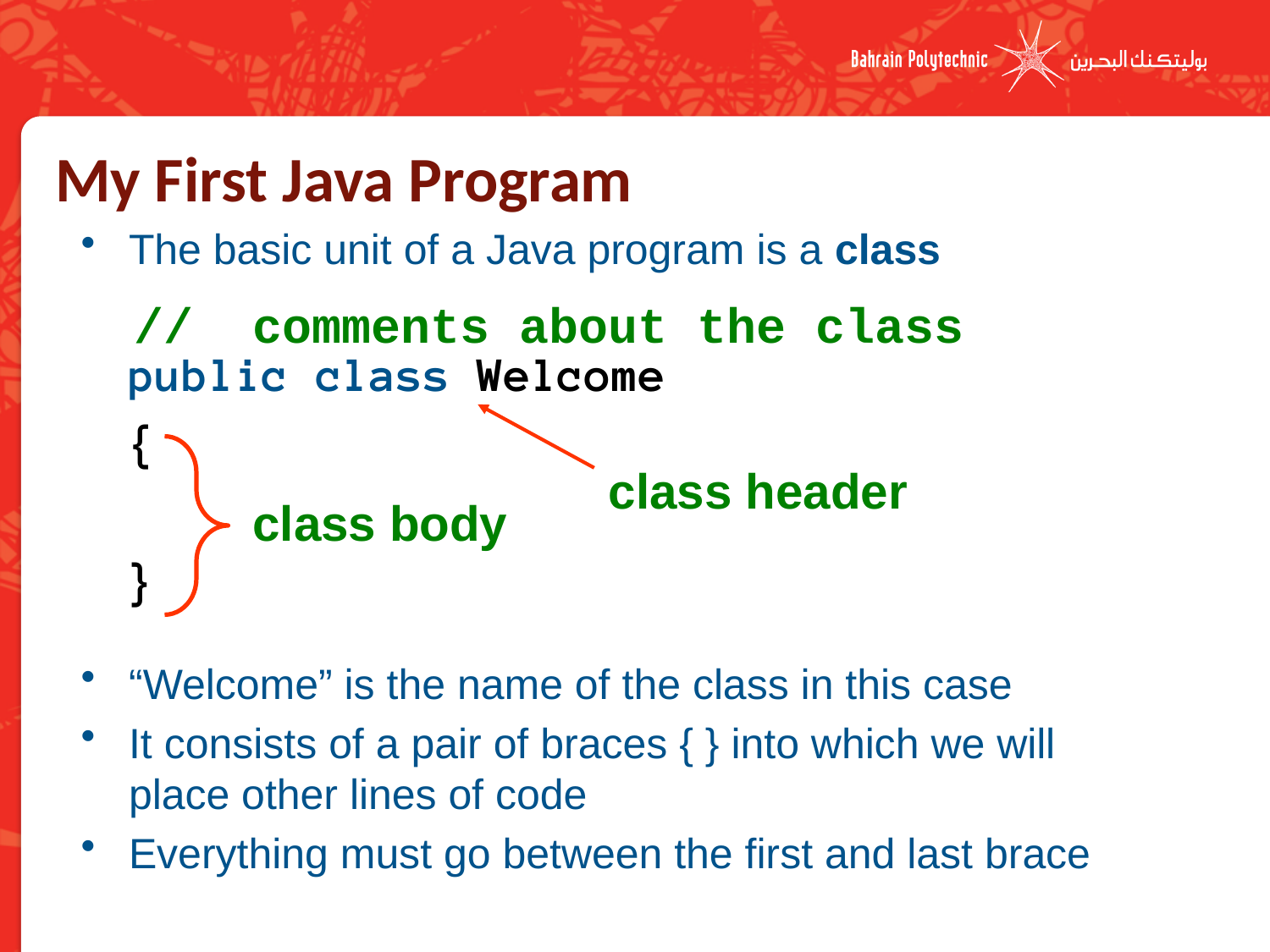

# My First Java Program
The basic unit of a Java program is a class

	public class Welcome
	{

	}

“Welcome” is the name of the class in this case
It consists of a pair of braces { } into which we will place other lines of code
Everything must go between the first and last brace
//  comments about the class

class header
class body